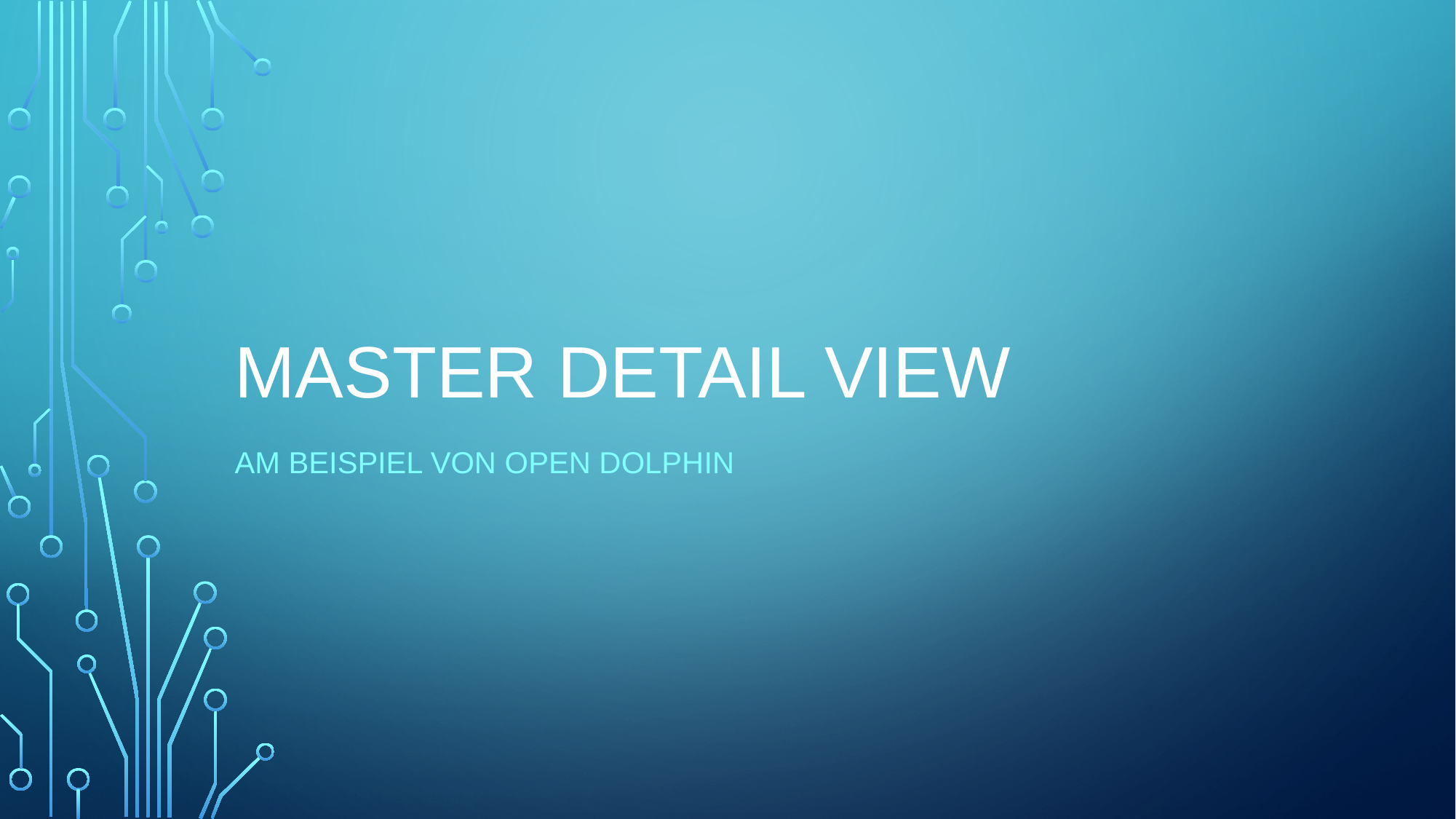

# Master Detail View
am Beispiel von open dolphin